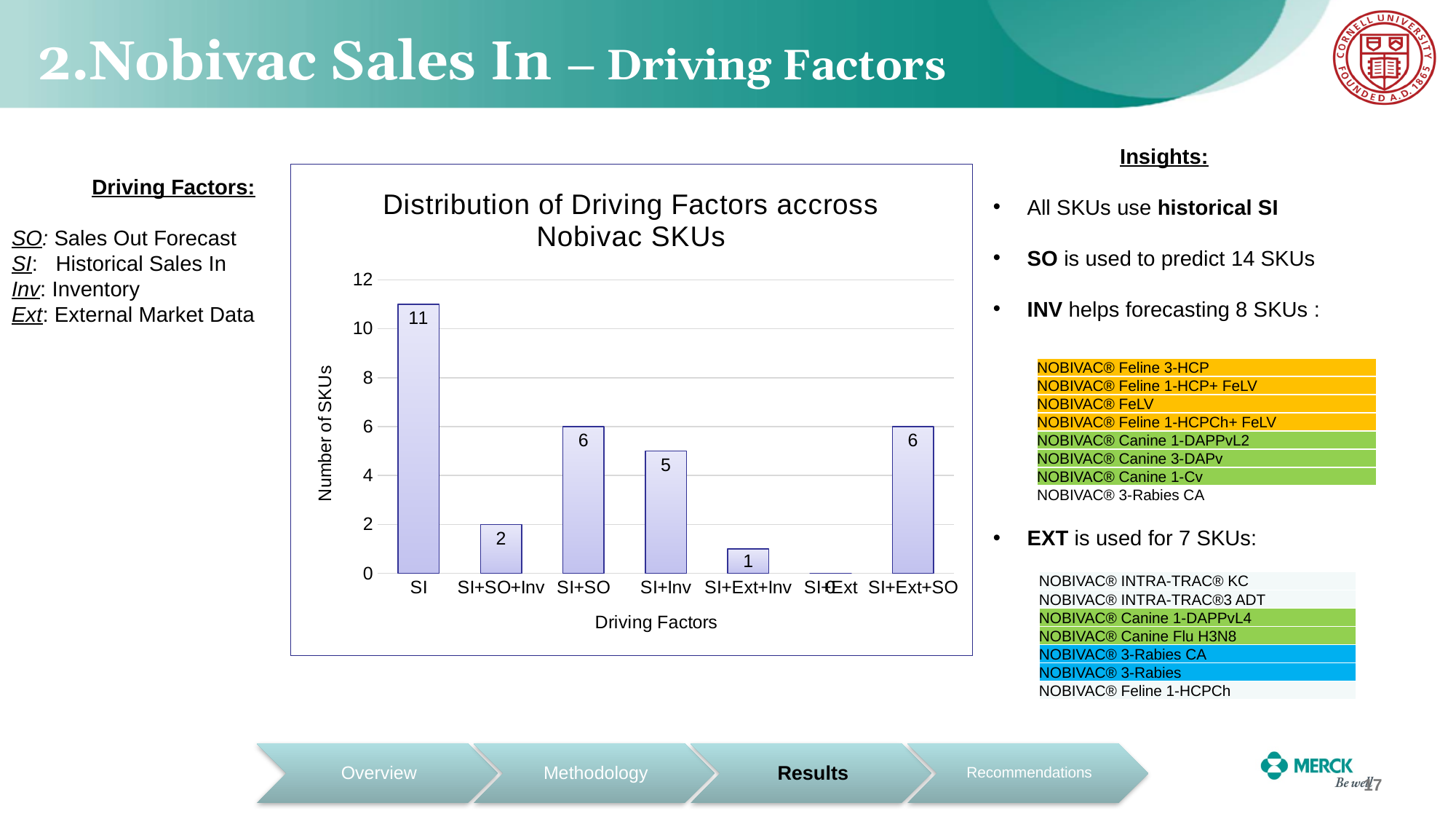

# 2.Nobivac Sales In – Driving Factors
Insights:
All SKUs use historical SI

SO is used to predict 14 SKUs
INV helps forecasting 8 SKUs :

EXT is used for 7 SKUs:

### Chart: Distribution of Driving Factors accross Nobivac SKUs

| Category |  |
|---|---|
| SI | 11.0 |
| SI+SO+Inv | 2.0 |
| SI+SO | 6.0 |
| SI+Inv | 5.0 |
| SI+Ext+Inv | 1.0 |
| SI+Ext | 0.0 |
| SI+Ext+SO | 6.0 |
Driving Factors:
SO: Sales Out Forecast
SI:   Historical Sales In
Inv: Inventory
Ext: External Market Data
| NOBIVAC® Feline 3-HCP |
| --- |
| NOBIVAC® Feline 1-HCP+ FeLV |
| NOBIVAC® FeLV |
| NOBIVAC® Feline 1-HCPCh+ FeLV |
| NOBIVAC® Canine 1-DAPPvL2 |
| NOBIVAC® Canine 3-DAPv |
| NOBIVAC® Canine 1-Cv |
| NOBIVAC® 3-Rabies CA |
| NOBIVAC® INTRA-TRAC® KC |
| --- |
| NOBIVAC® INTRA-TRAC®3 ADT |
| NOBIVAC® Canine 1-DAPPvL4 |
| NOBIVAC® Canine Flu H3N8 |
| NOBIVAC® 3-Rabies CA |
| NOBIVAC® 3-Rabies |
| NOBIVAC® Feline 1-HCPCh |
Overview
Methodology
Results
Recommendations